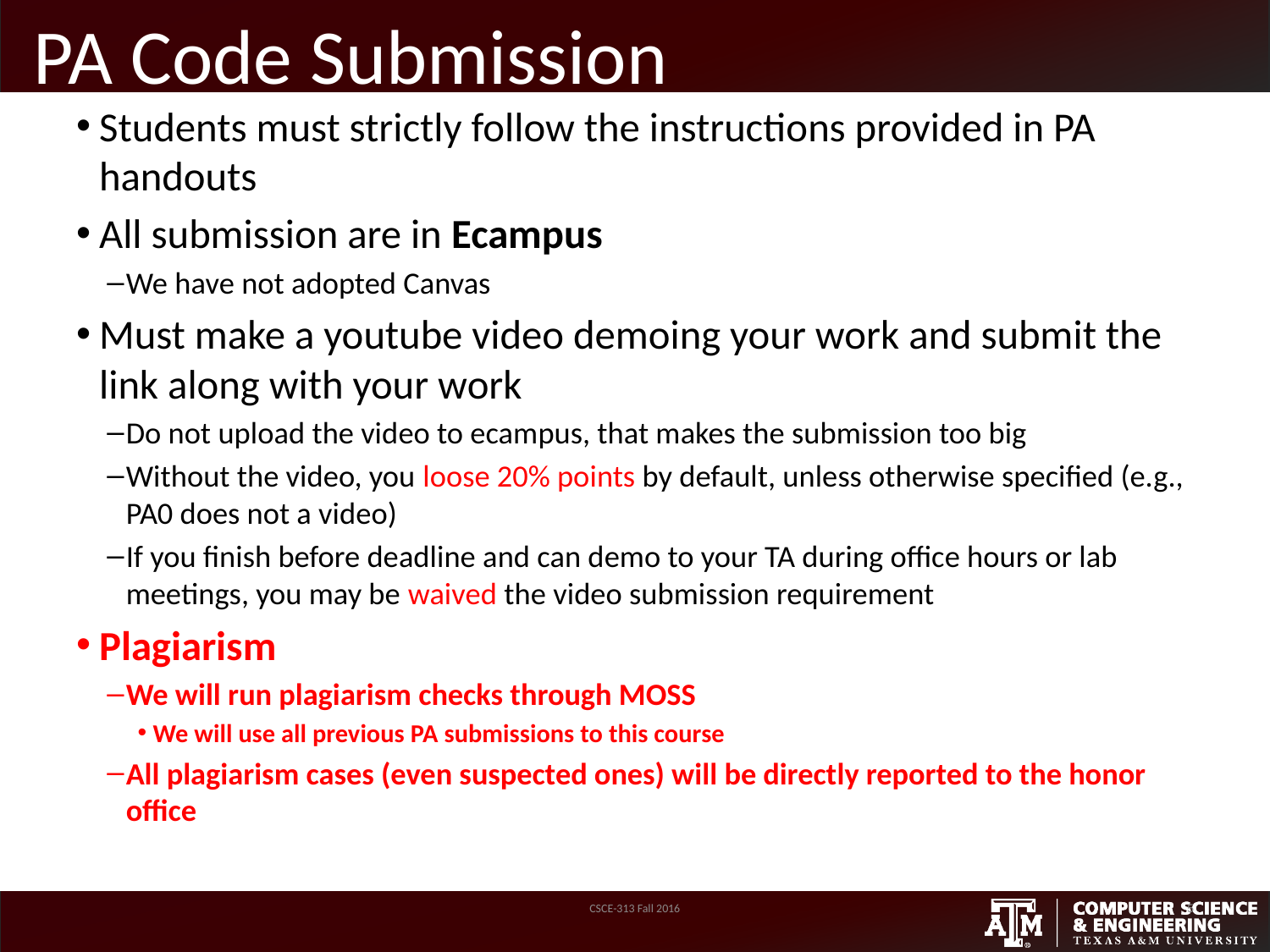

# PA Code Submission
Students must strictly follow the instructions provided in PA handouts
All submission are in Ecampus
We have not adopted Canvas
Must make a youtube video demoing your work and submit the link along with your work
Do not upload the video to ecampus, that makes the submission too big
Without the video, you loose 20% points by default, unless otherwise specified (e.g., PA0 does not a video)
If you finish before deadline and can demo to your TA during office hours or lab meetings, you may be waived the video submission requirement
Plagiarism
We will run plagiarism checks through MOSS
We will use all previous PA submissions to this course
All plagiarism cases (even suspected ones) will be directly reported to the honor office

CSCE-313 Fall 2016
5